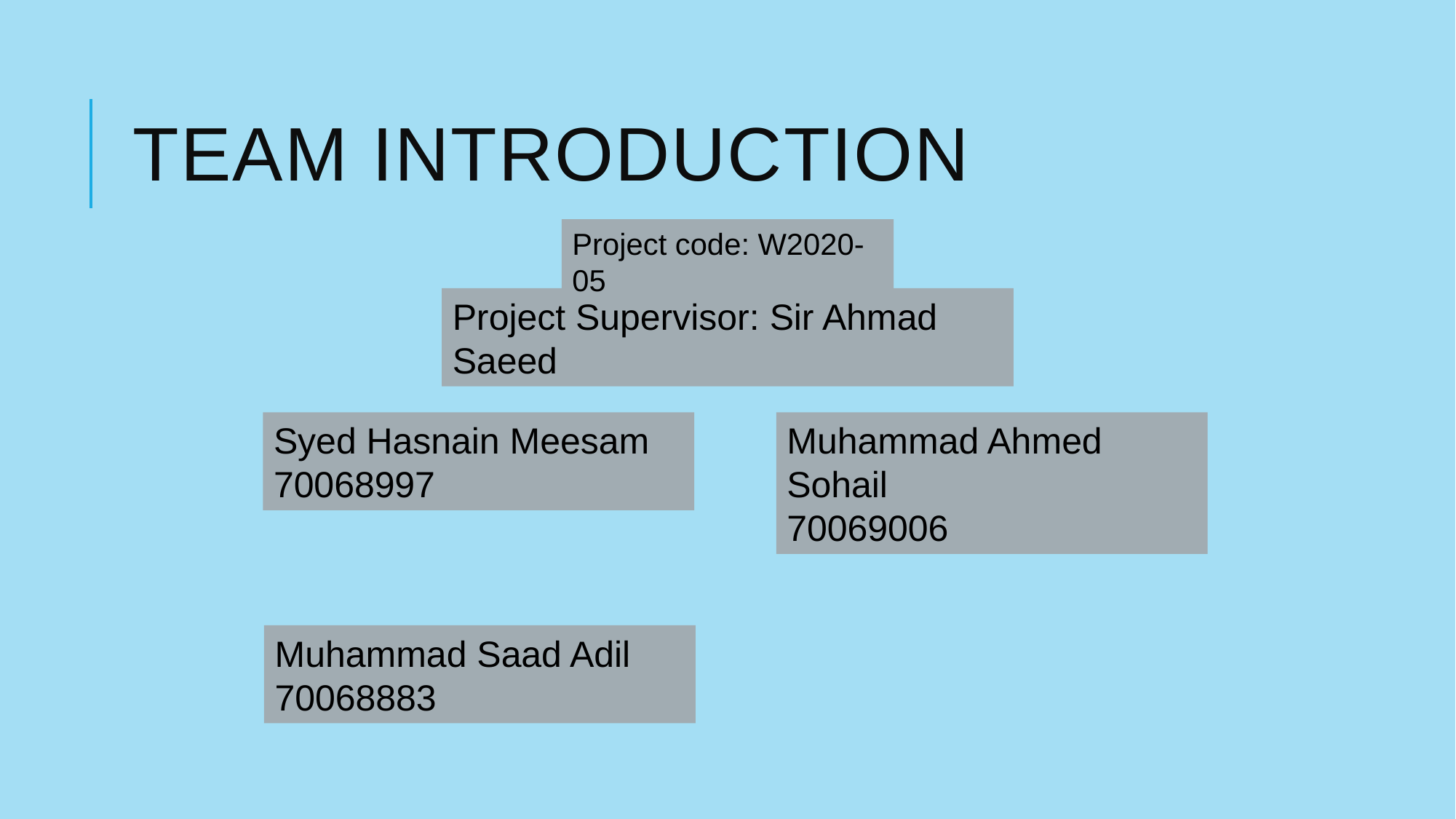

# TEAM introduction
Project code: W2020-05
Project Supervisor: Sir Ahmad Saeed
Syed Hasnain Meesam
70068997
Muhammad Ahmed Sohail
70069006
Muhammad Saad Adil
70068883